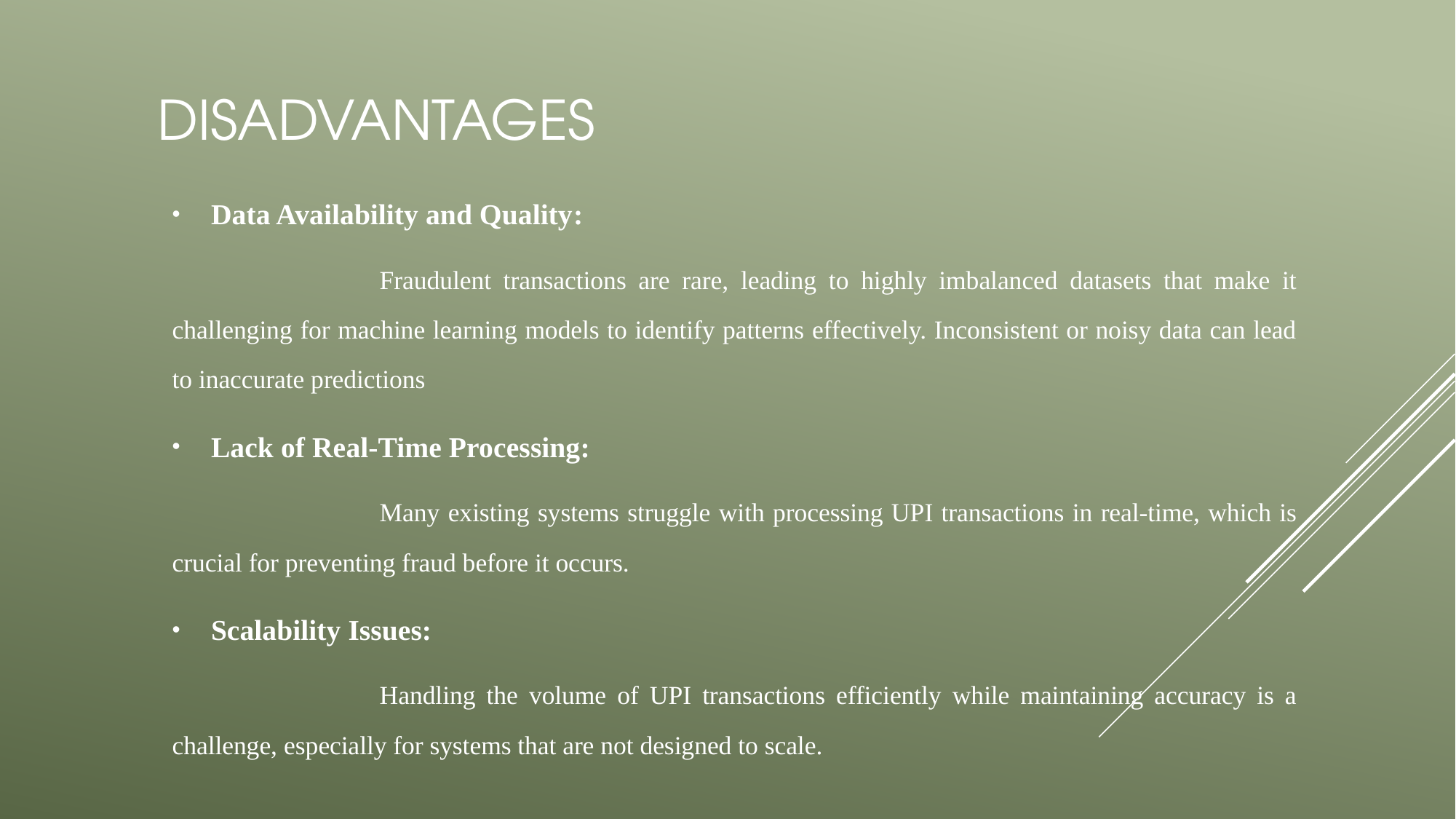

# DISADVANTAGES
Data Availability and Quality:
		Fraudulent transactions are rare, leading to highly imbalanced datasets that make it challenging for machine learning models to identify patterns effectively. Inconsistent or noisy data can lead to inaccurate predictions
Lack of Real-Time Processing:
		Many existing systems struggle with processing UPI transactions in real-time, which is crucial for preventing fraud before it occurs.
Scalability Issues:
		Handling the volume of UPI transactions efficiently while maintaining accuracy is a challenge, especially for systems that are not designed to scale.